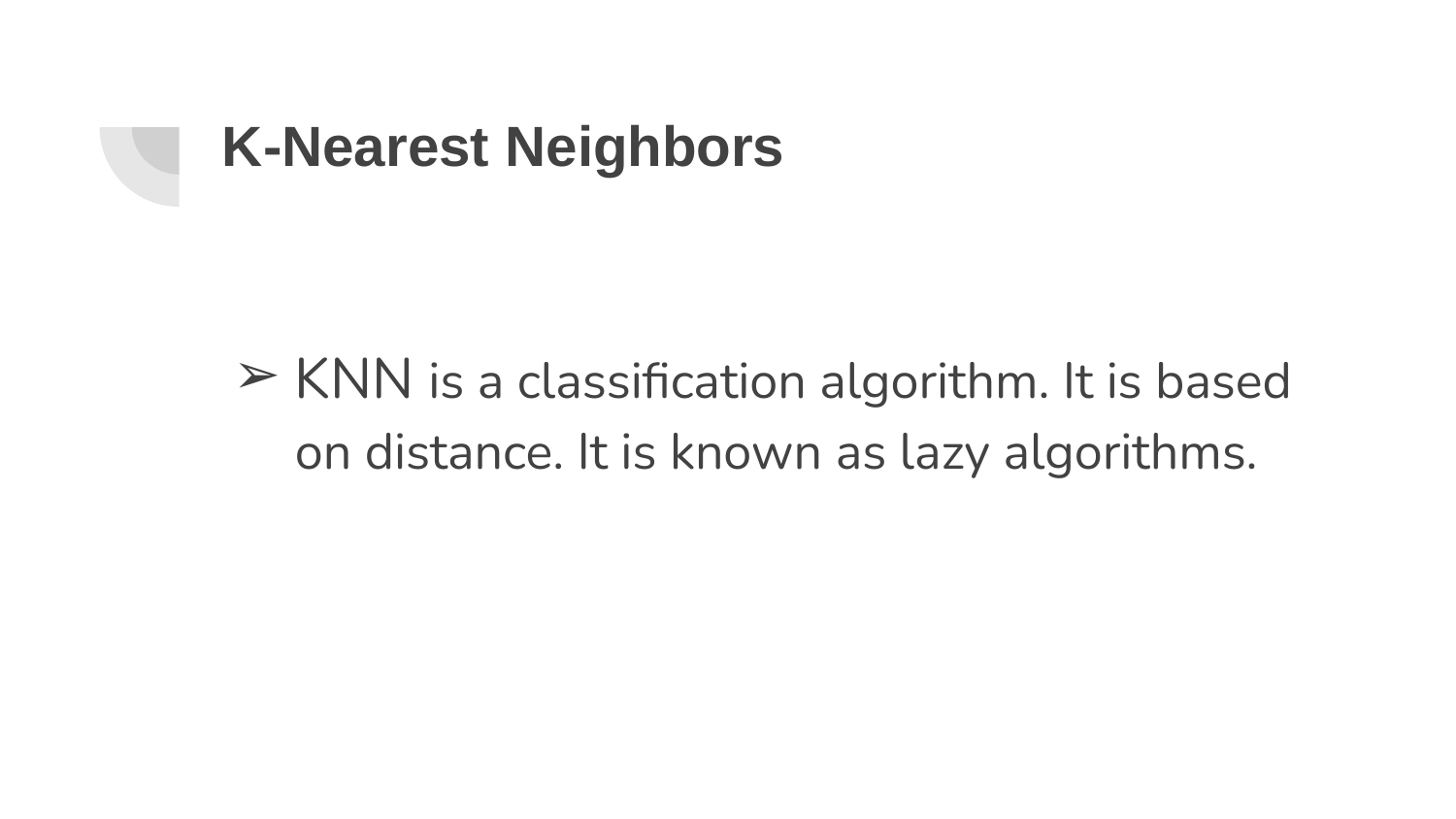

# K-Nearest Neighbors
KNN is a classification algorithm. It is based on distance. It is known as lazy algorithms.